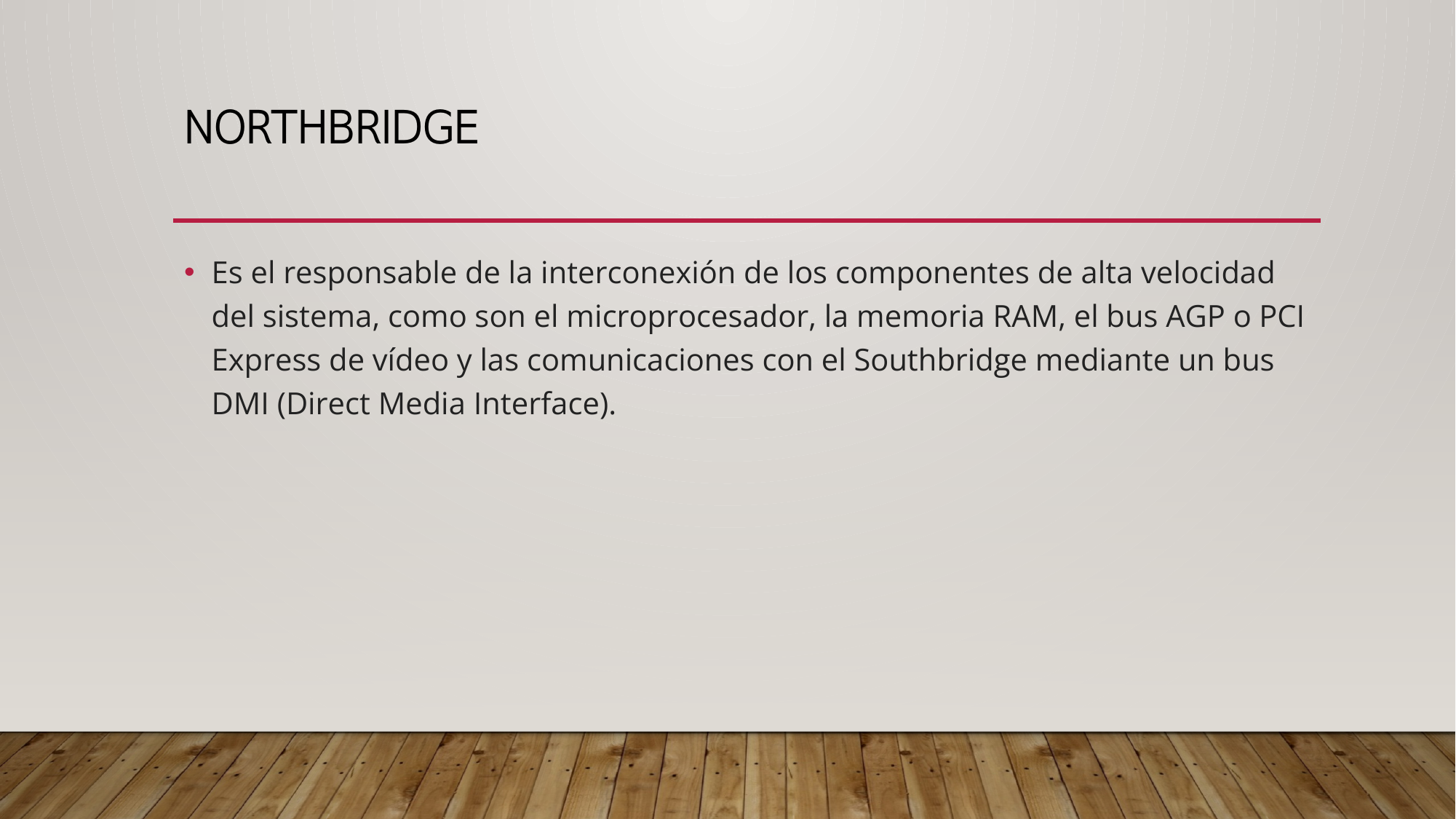

# NORTHBRIDGE
Es el responsable de la interconexión de los componentes de alta velocidad del sistema, como son el microprocesador, la memoria RAM, el bus AGP o PCI Express de vídeo y las comunicaciones con el Southbridge mediante un bus DMI (Direct Media Interface).